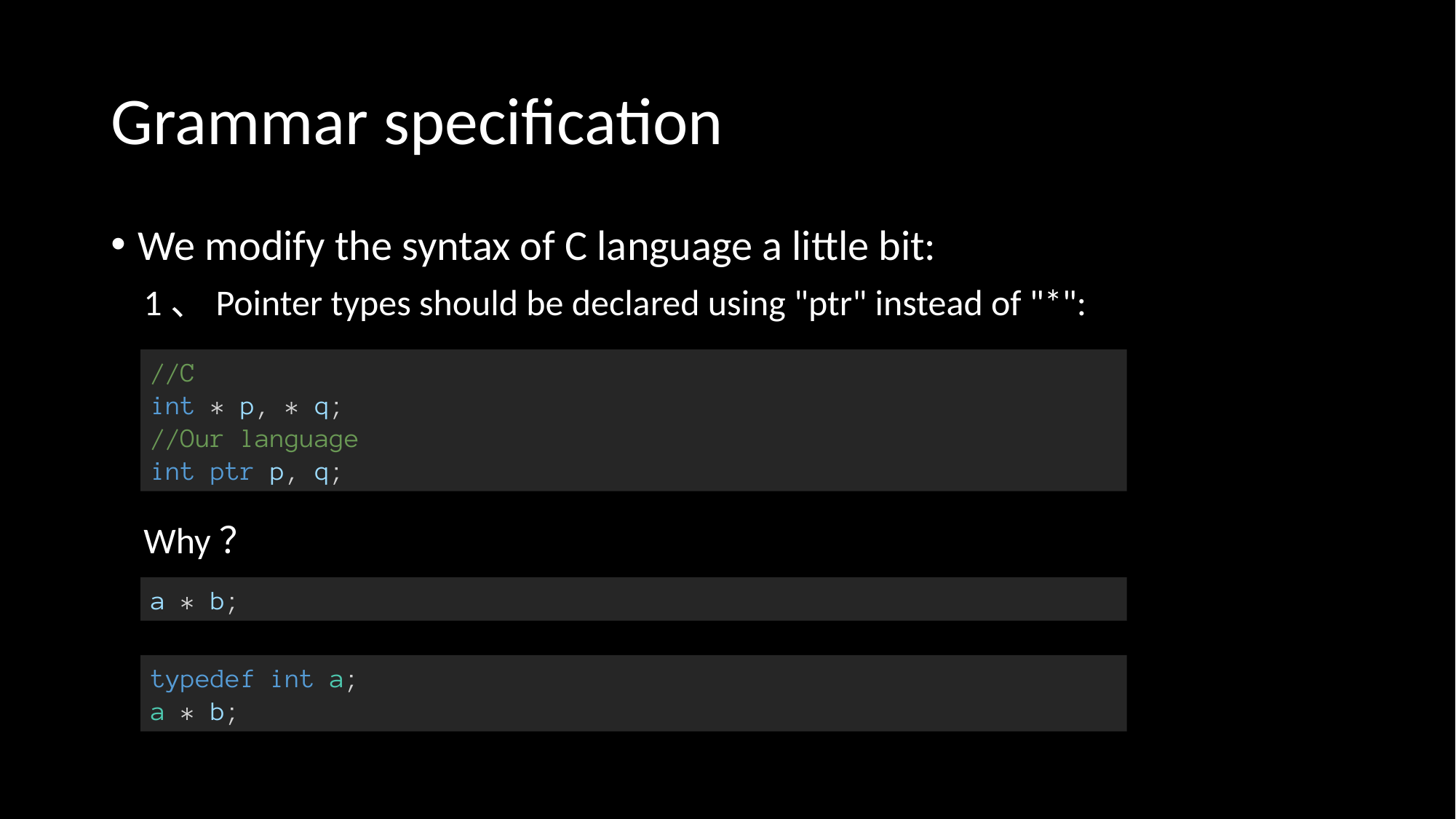

# Grammar specification
We modify the syntax of C language a little bit:
    1、Pointer types should be declared using "ptr" instead of "*":

    Why？
//C
int * p, * q;
//Our language
int ptr p, q;
a * b;
typedef int a;
a * b;